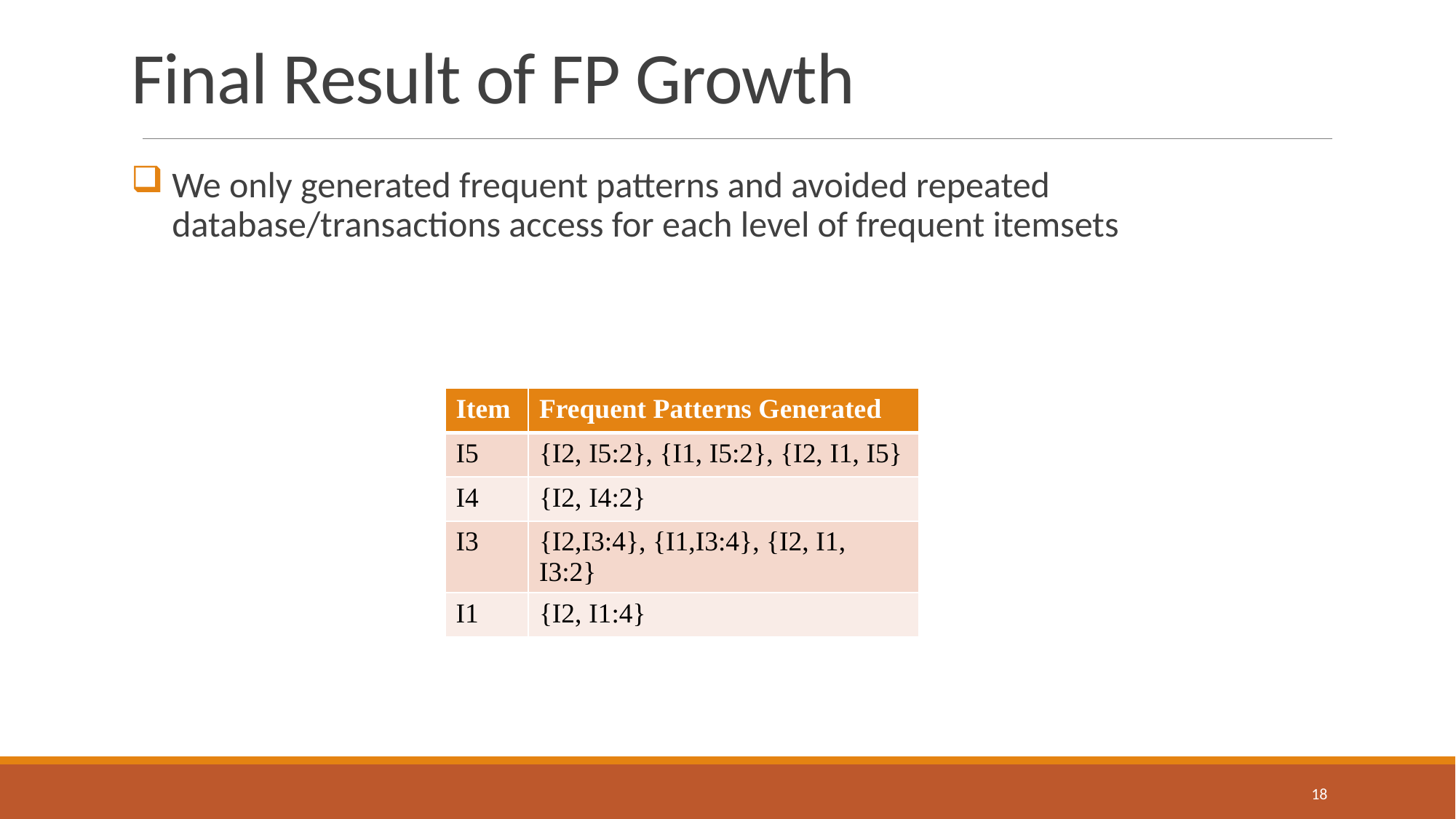

# Final Result of FP Growth
We only generated frequent patterns and avoided repeated database/transactions access for each level of frequent itemsets
| Item | Frequent Patterns Generated |
| --- | --- |
| I5 | {I2, I5:2}, {I1, I5:2}, {I2, I1, I5} |
| I4 | {I2, I4:2} |
| I3 | {I2,I3:4}, {I1,I3:4}, {I2, I1, I3:2} |
| I1 | {I2, I1:4} |
18